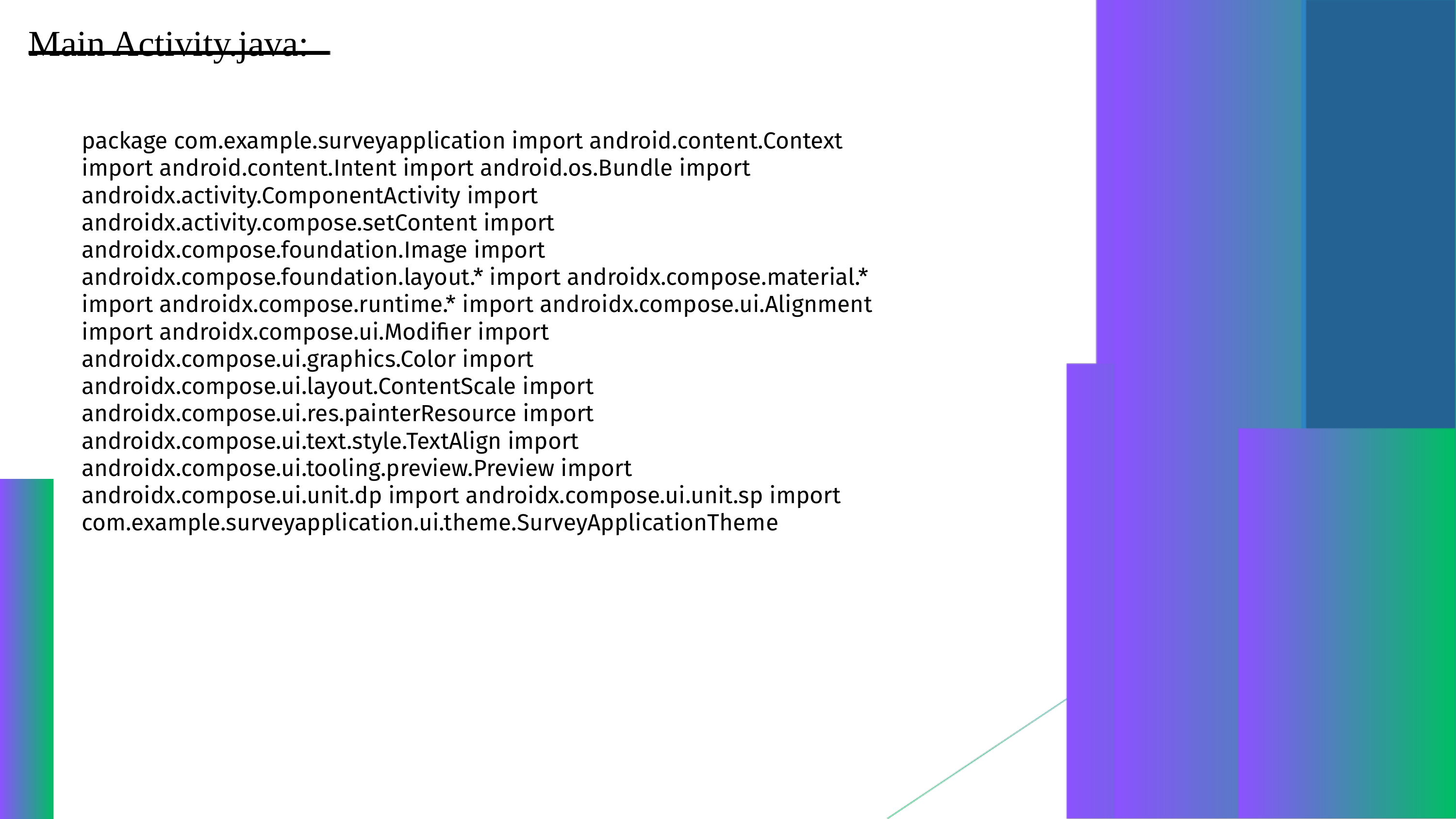

Main Activity.java:

package com.example.surveyapplication import android.content.Context import android.content.Intent import android.os.Bundle import androidx.activity.ComponentActivity import androidx.activity.compose.setContent import androidx.compose.foundation.Image import androidx.compose.foundation.layout.* import androidx.compose.material.* import androidx.compose.runtime.* import androidx.compose.ui.Alignment import androidx.compose.ui.Modifier import androidx.compose.ui.graphics.Color import androidx.compose.ui.layout.ContentScale import androidx.compose.ui.res.painterResource import androidx.compose.ui.text.style.TextAlign import androidx.compose.ui.tooling.preview.Preview import androidx.compose.ui.unit.dp import androidx.compose.ui.unit.sp import com.example.surveyapplication.ui.theme.SurveyApplicationTheme